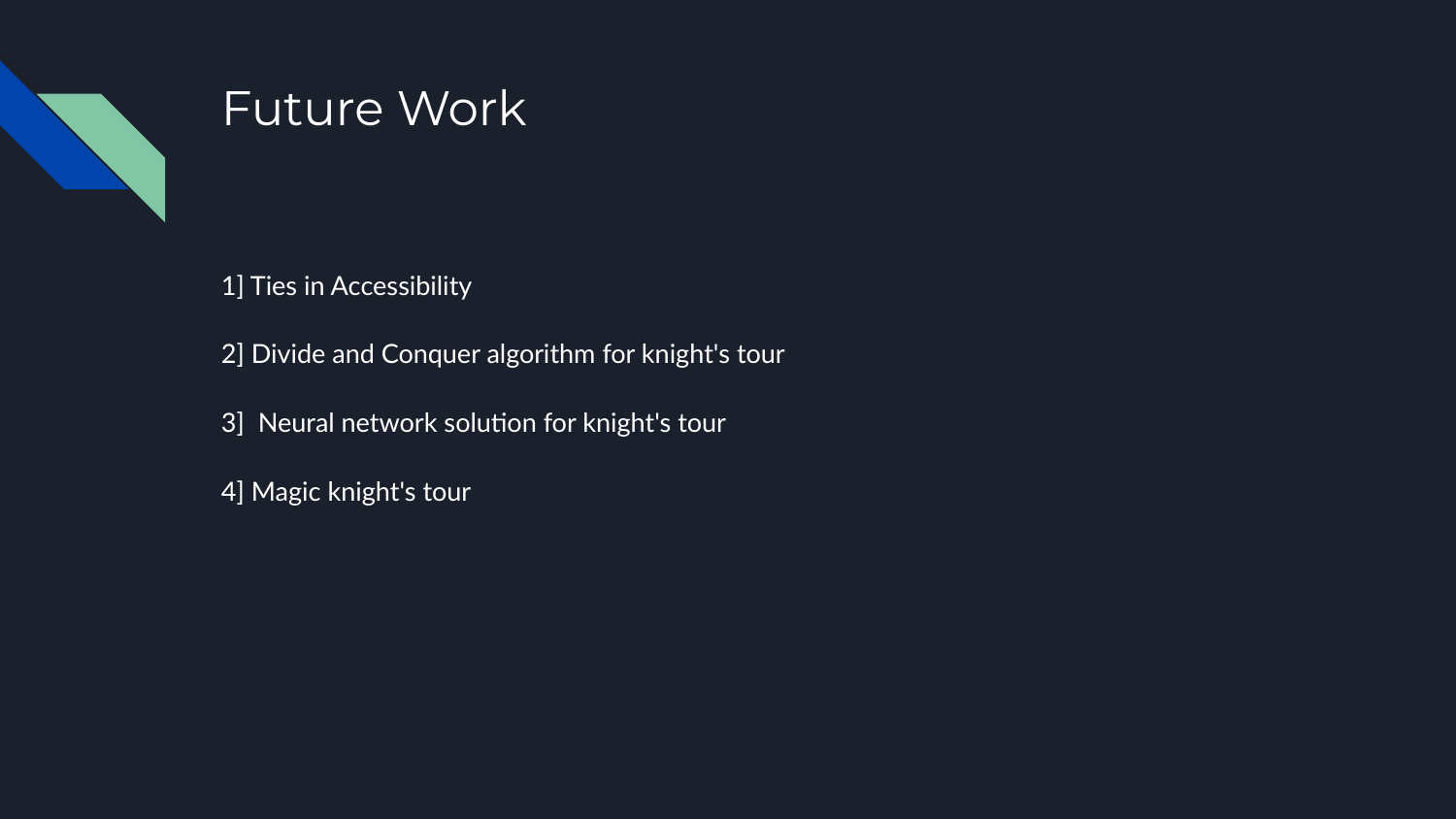

# Future Work
1] Ties in Accessibility
2] Divide and Conquer algorithm for knight's tour
3]  Neural network solution for knight's tour
4] Magic knight's tour